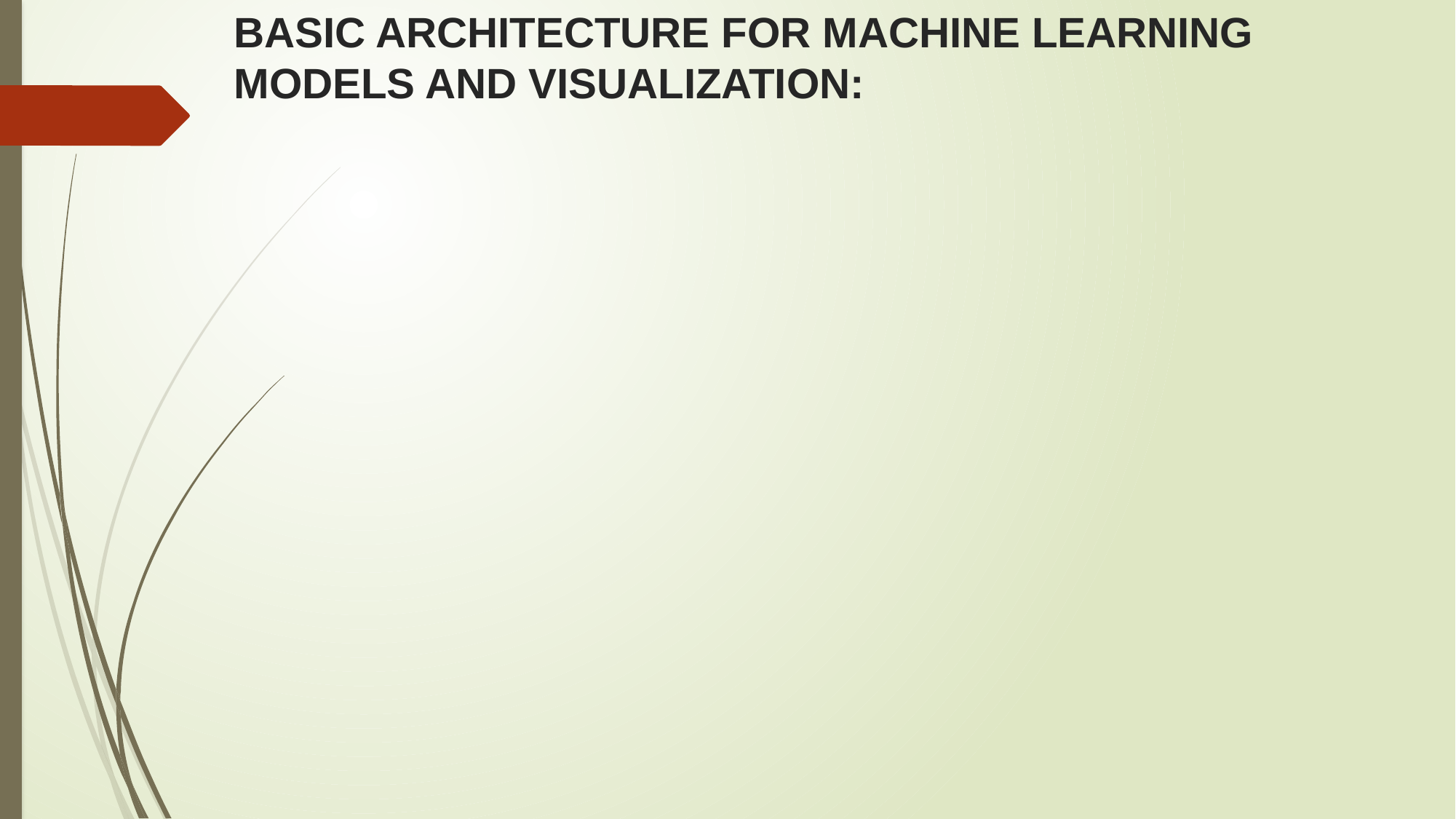

BASIC ARCHITECTURE FOR MACHINE LEARNING MODELS AND VISUALIZATION: